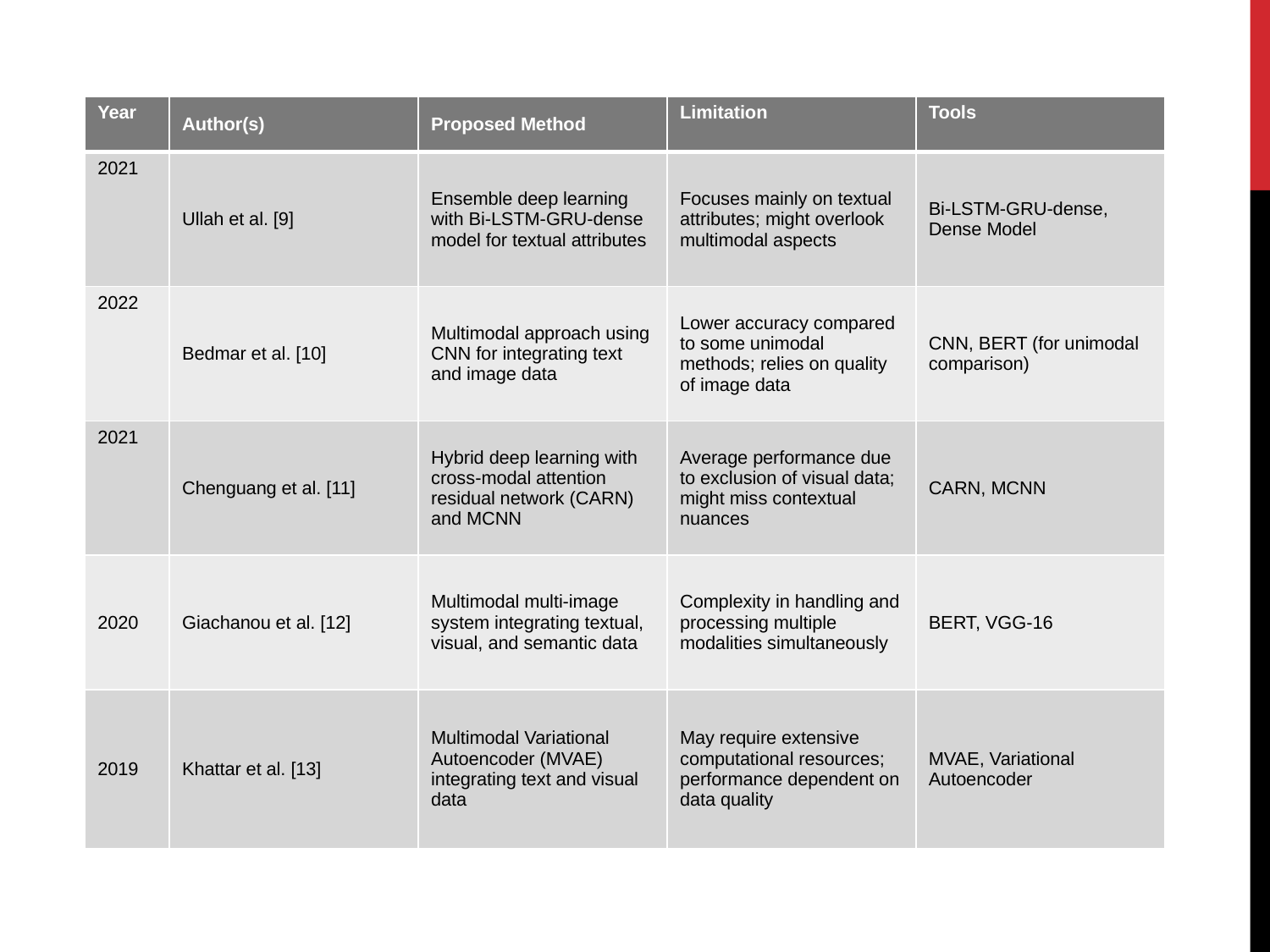

| Year | Author(s) | Proposed Method | Limitation | Tools |
| --- | --- | --- | --- | --- |
| 2021 | Ullah et al. [9] | Ensemble deep learning with Bi-LSTM-GRU-dense model for textual attributes | Focuses mainly on textual attributes; might overlook multimodal aspects | Bi-LSTM-GRU-dense, Dense Model |
| 2022 | Bedmar et al. [10] | Multimodal approach using CNN for integrating text and image data | Lower accuracy compared to some unimodal methods; relies on quality of image data | CNN, BERT (for unimodal comparison) |
| 2021 | Chenguang et al. [11] | Hybrid deep learning with cross-modal attention residual network (CARN) and MCNN | Average performance due to exclusion of visual data; might miss contextual nuances | CARN, MCNN |
| 2020 | Giachanou et al. [12] | Multimodal multi-image system integrating textual, visual, and semantic data | Complexity in handling and processing multiple modalities simultaneously | BERT, VGG-16 |
| 2019 | Khattar et al. [13] | Multimodal Variational Autoencoder (MVAE) integrating text and visual data | May require extensive computational resources; performance dependent on data quality | MVAE, Variational Autoencoder |